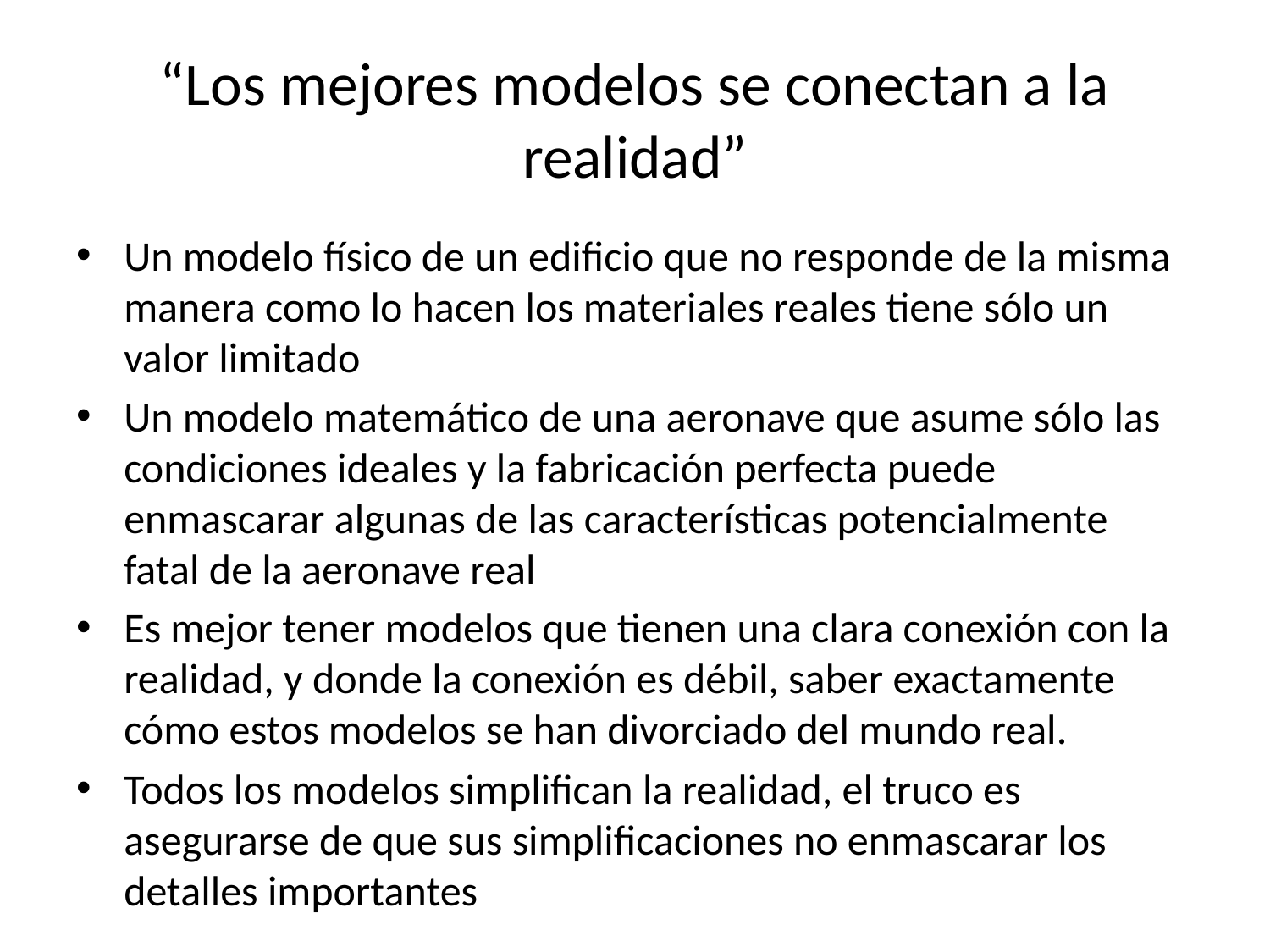

# “Los mejores modelos se conectan a la realidad”
Un modelo físico de un edificio que no responde de la misma manera como lo hacen los materiales reales tiene sólo un valor limitado
Un modelo matemático de una aeronave que asume sólo las condiciones ideales y la fabricación perfecta puede enmascarar algunas de las características potencialmente fatal de la aeronave real
Es mejor tener modelos que tienen una clara conexión con la realidad, y donde la conexión es débil, saber exactamente cómo estos modelos se han divorciado del mundo real.
Todos los modelos simplifican la realidad, el truco es asegurarse de que sus simplificaciones no enmascarar los detalles importantes